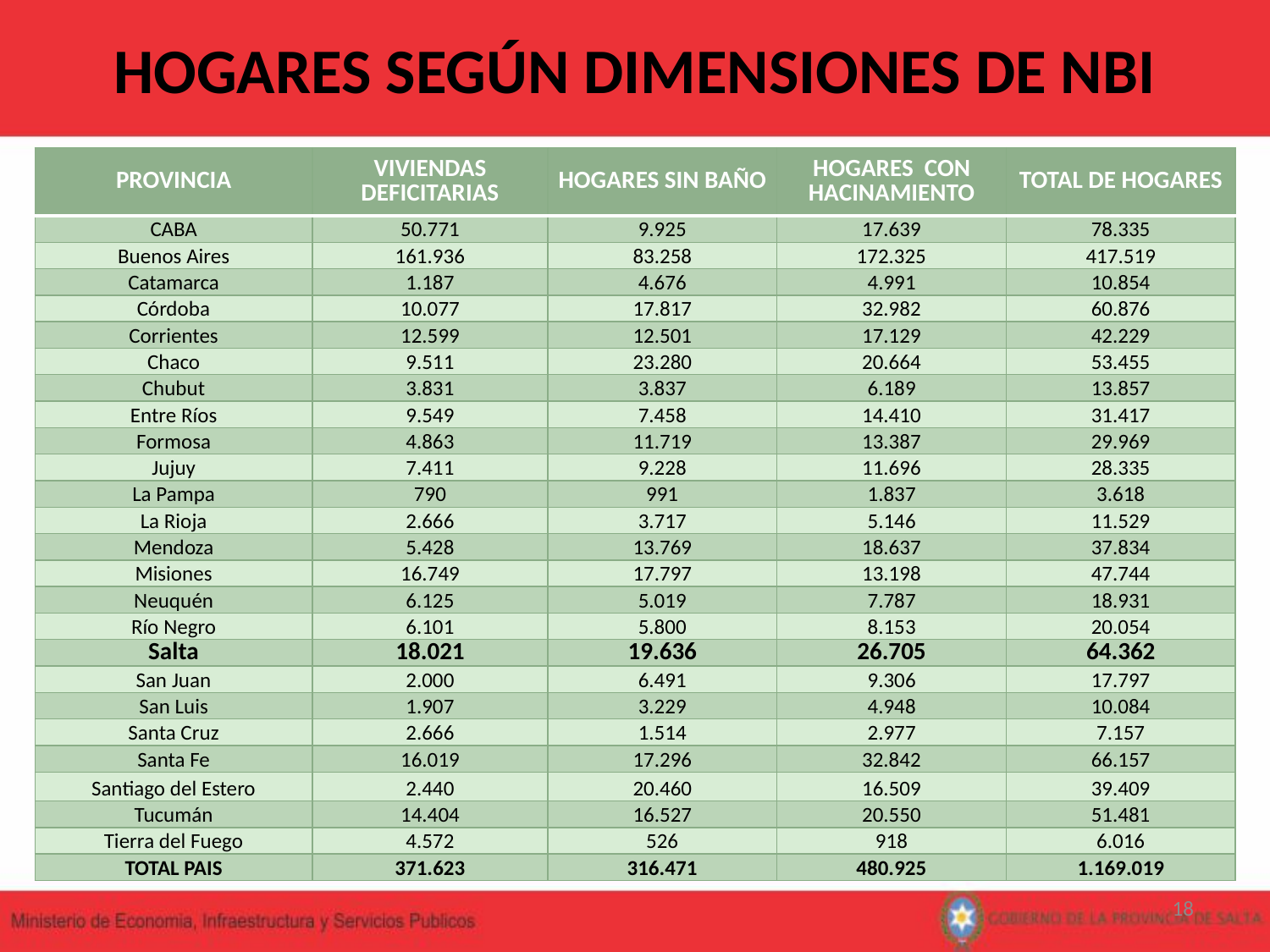

HOGARES SEGÚN DIMENSIONES DE NBI
#
| PROVINCIA | VIVIENDAS DEFICITARIAS | HOGARES SIN BAÑO | HOGARES CON HACINAMIENTO | TOTAL DE HOGARES |
| --- | --- | --- | --- | --- |
| CABA | 50.771 | 9.925 | 17.639 | 78.335 |
| Buenos Aires | 161.936 | 83.258 | 172.325 | 417.519 |
| Catamarca | 1.187 | 4.676 | 4.991 | 10.854 |
| Córdoba | 10.077 | 17.817 | 32.982 | 60.876 |
| Corrientes | 12.599 | 12.501 | 17.129 | 42.229 |
| Chaco | 9.511 | 23.280 | 20.664 | 53.455 |
| Chubut | 3.831 | 3.837 | 6.189 | 13.857 |
| Entre Ríos | 9.549 | 7.458 | 14.410 | 31.417 |
| Formosa | 4.863 | 11.719 | 13.387 | 29.969 |
| Jujuy | 7.411 | 9.228 | 11.696 | 28.335 |
| La Pampa | 790 | 991 | 1.837 | 3.618 |
| La Rioja | 2.666 | 3.717 | 5.146 | 11.529 |
| Mendoza | 5.428 | 13.769 | 18.637 | 37.834 |
| Misiones | 16.749 | 17.797 | 13.198 | 47.744 |
| Neuquén | 6.125 | 5.019 | 7.787 | 18.931 |
| Río Negro | 6.101 | 5.800 | 8.153 | 20.054 |
| Salta | 18.021 | 19.636 | 26.705 | 64.362 |
| San Juan | 2.000 | 6.491 | 9.306 | 17.797 |
| San Luis | 1.907 | 3.229 | 4.948 | 10.084 |
| Santa Cruz | 2.666 | 1.514 | 2.977 | 7.157 |
| Santa Fe | 16.019 | 17.296 | 32.842 | 66.157 |
| Santiago del Estero | 2.440 | 20.460 | 16.509 | 39.409 |
| Tucumán | 14.404 | 16.527 | 20.550 | 51.481 |
| Tierra del Fuego | 4.572 | 526 | 918 | 6.016 |
| TOTAL PAIS | 371.623 | 316.471 | 480.925 | 1.169.019 |
18